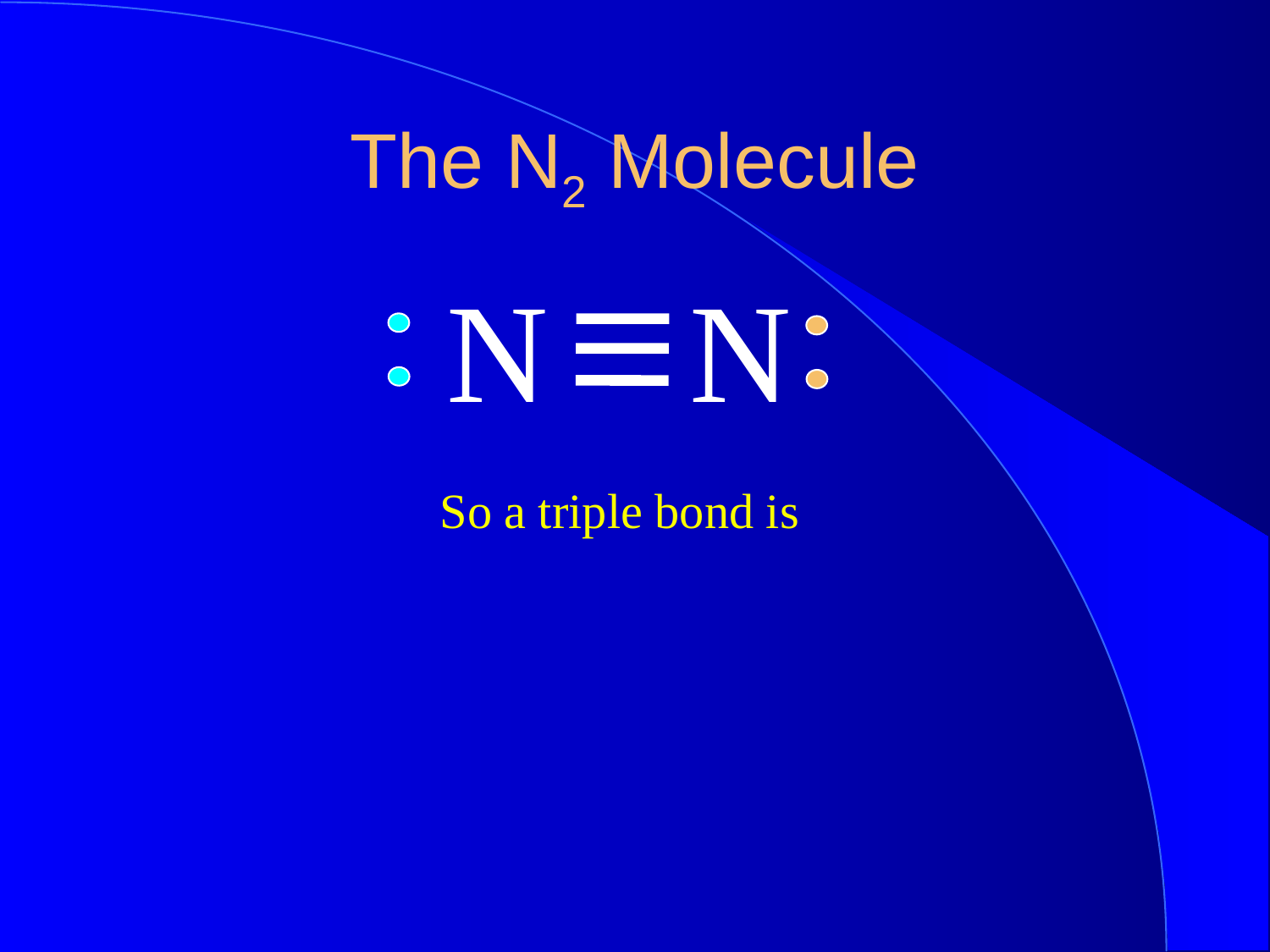

The N2 Molecule
N    N

So a triple bond is